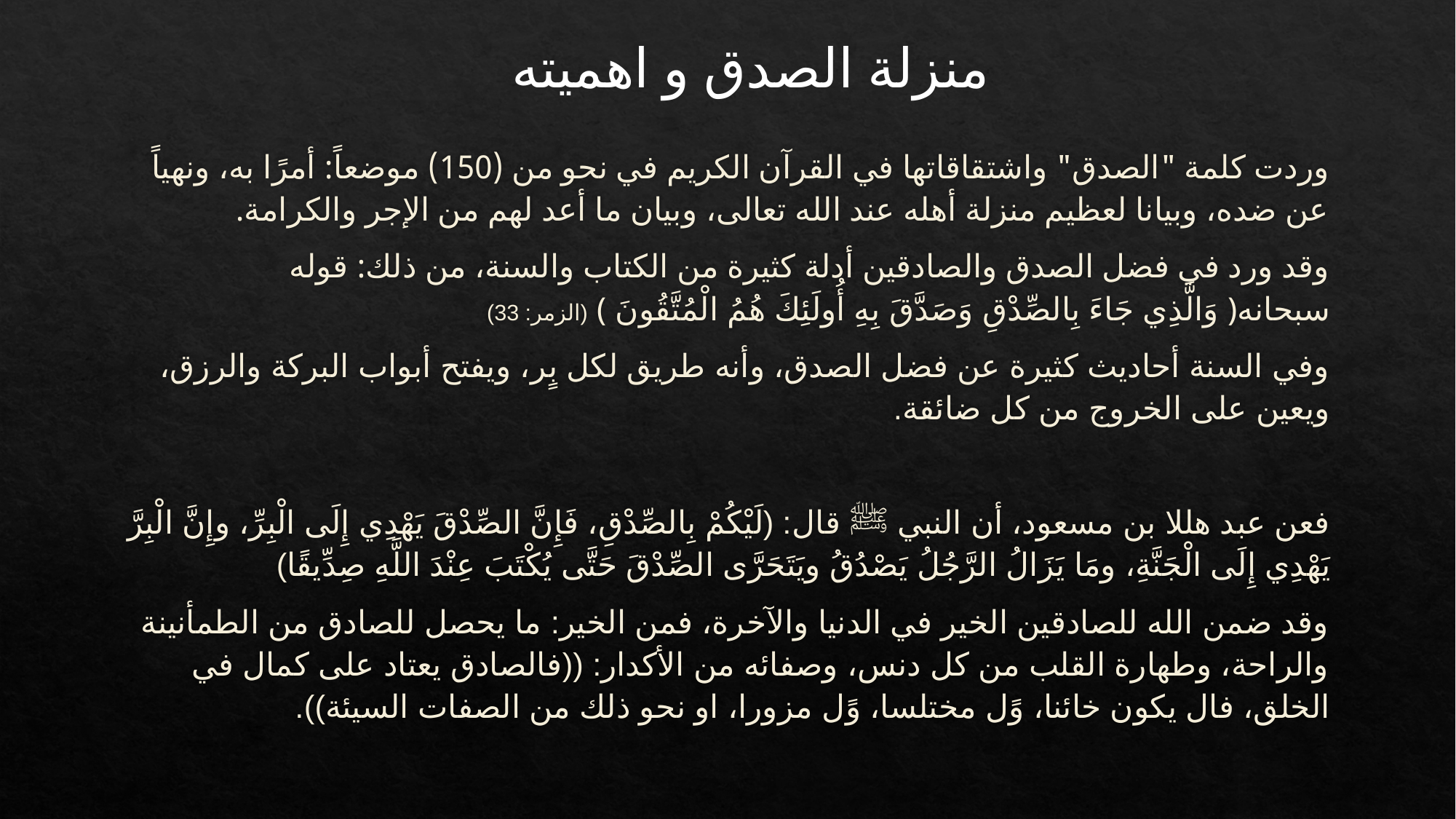

منزلة الصدق و اهميته
وردت كلمة "الصدق" واشتقاقاتها في القرآن الكريم في نحو من (150) موضعاً: أمرًا به، ونهياً عن ضده، وبيانا لعظيم منزلة أهله عند الله تعالى، وبيان ما أعد لهم من الإجر والكرامة.
وقد ورد في فضل الصدق والصادقين أدلة كثيرة من الكتاب والسنة، من ذلك: قوله سبحانه﴿ وَالَّذِي جَاءَ بِالصِّدْقِ وَصَدَّقَ بِهِ أُولَئِكَ هُمُ الْمُتَّقُونَ ﴾ (الزمر: 33)
وفي السنة أحاديث كثيرة عن فضل الصدق، وأنه طريق لكل بٍر، ويفتح أبواب البركة والرزق، ويعين على الخروج من كل ضائقة.

فعن عبد هللا بن مسعود، أن النبي ﷺ قال: (لَيْكُمْ بِالصِّدْقِ، فَإِنَّ الصِّدْقَ يَهْدِي إِلَى الْبِرِّ، وإِنَّ الْبِرَّ يَهْدِي إِلَى الْجَنَّةِ، ومَا يَزَالُ الرَّجُلُ يَصْدُقُ ويَتَحَرَّى الصِّدْقَ حَتَّى يُكْتَبَ عِنْدَ اللَّهِ صِدِّيقًا)
وقد ضمن الله للصادقين الخير في الدنيا والآخرة، فمن الخير: ما يحصل للصادق من الطمأنينة والراحة، وطهارة القلب من كل دنس، وصفائه من الأكدار: ((فالصادق يعتاد على كمال في الخلق، فال يكون خائنا، وًل مختلسا، وًل مزورا، او نحو ذلك من الصفات السيئة)).